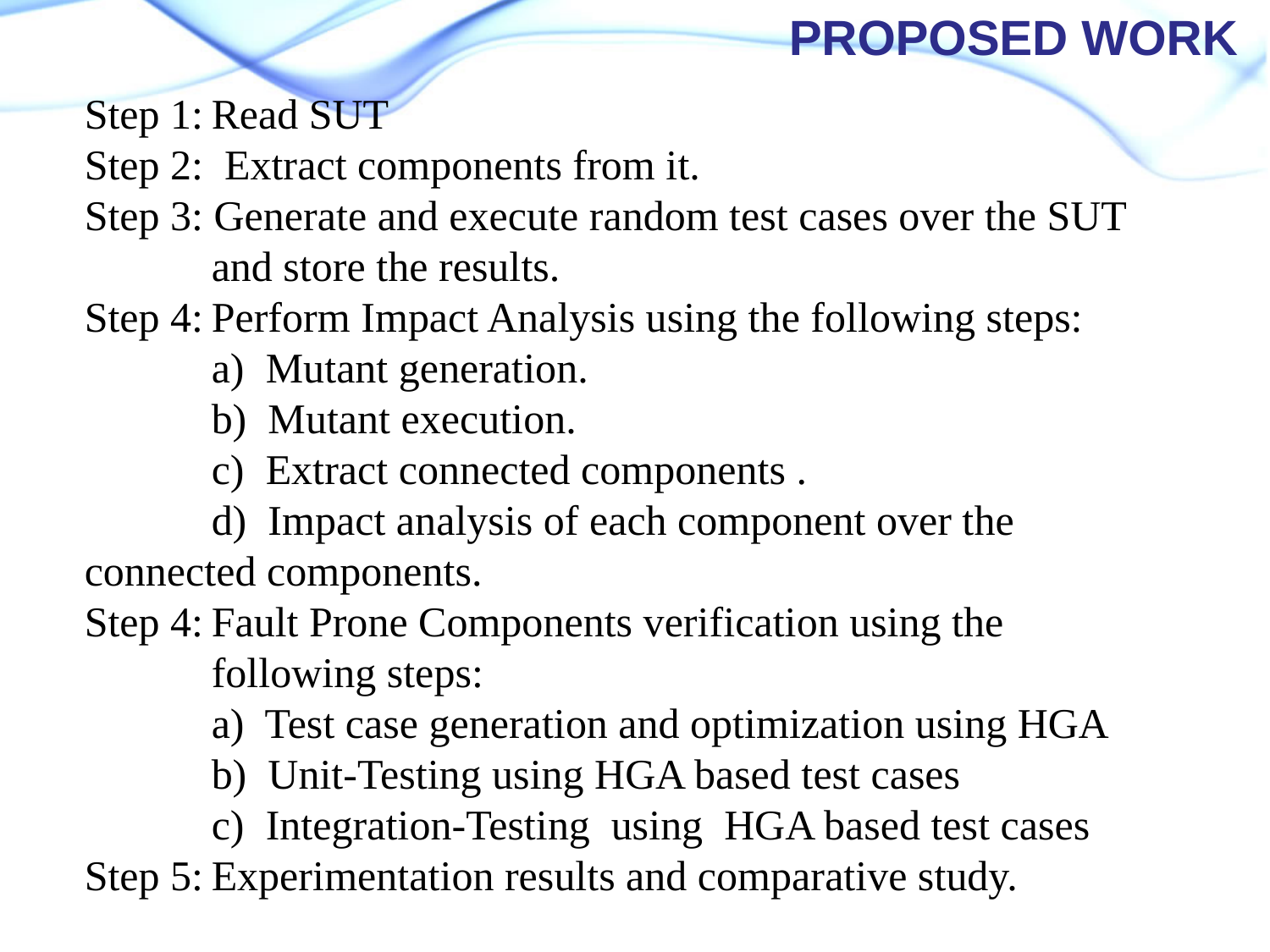

Proposed WORK
Step 1:	Read SUT
Step 2:  Extract components from it.
Step 3: Generate and execute random test cases over the SUT
	and store the results.
Step 4:	Perform Impact Analysis using the following steps:
	a)  Mutant generation.
	b)  Mutant execution.
            c)  Extract connected components .
	d)  Impact analysis of each component over the 	connected components.
Step 4:	Fault Prone Components verification using the
	following steps:
	a)  Test case generation and optimization using HGA
	b)  Unit-Testing using HGA based test cases
	c)  Integration-Testing  using  HGA based test cases
Step 5:	Experimentation results and comparative study.